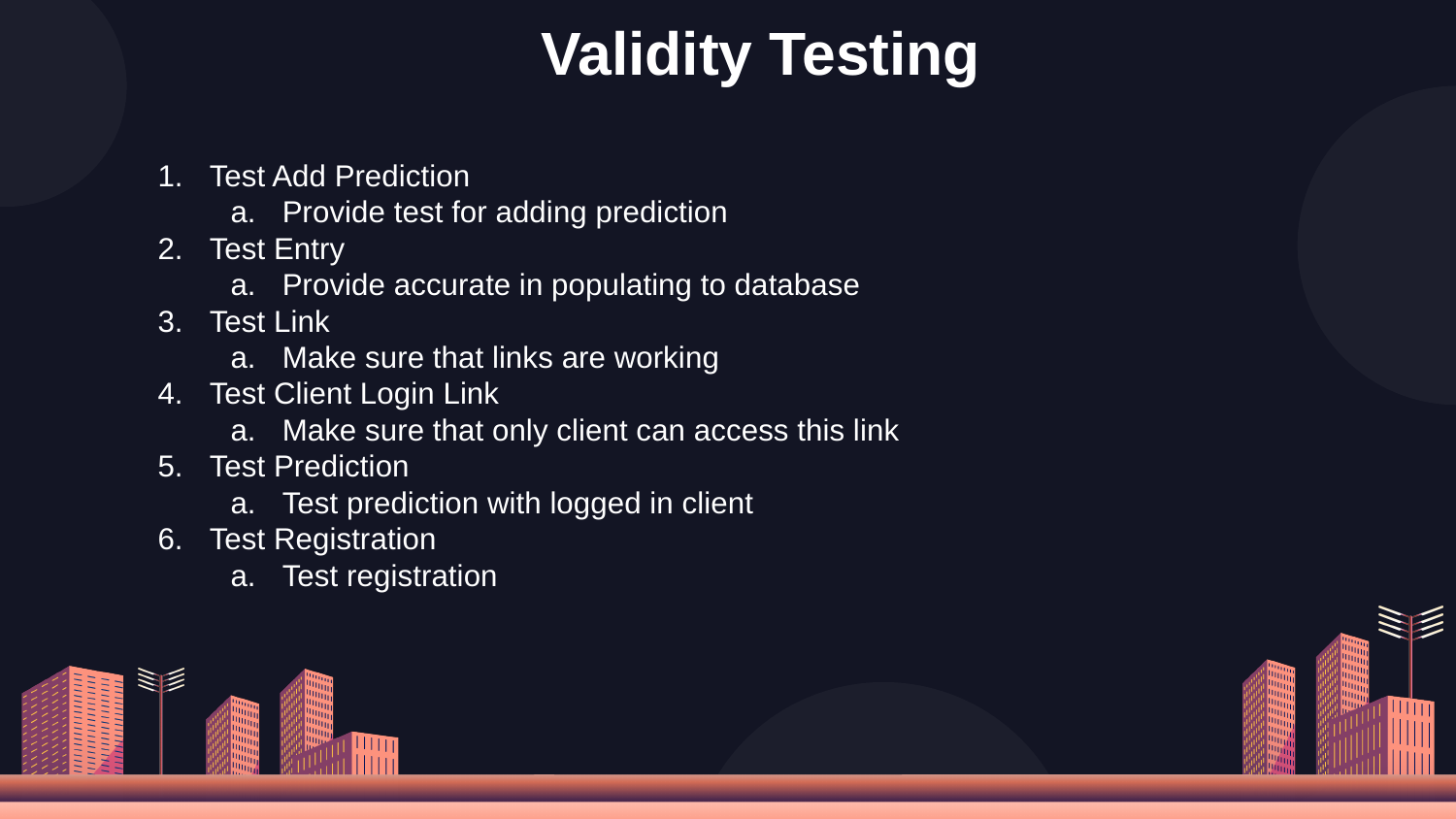

# Validity Testing

Test Add Prediction
Provide test for adding prediction
Test Entry
Provide accurate in populating to database
Test Link
Make sure that links are working
Test Client Login Link
Make sure that only client can access this link
Test Prediction
Test prediction with logged in client
Test Registration
Test registration